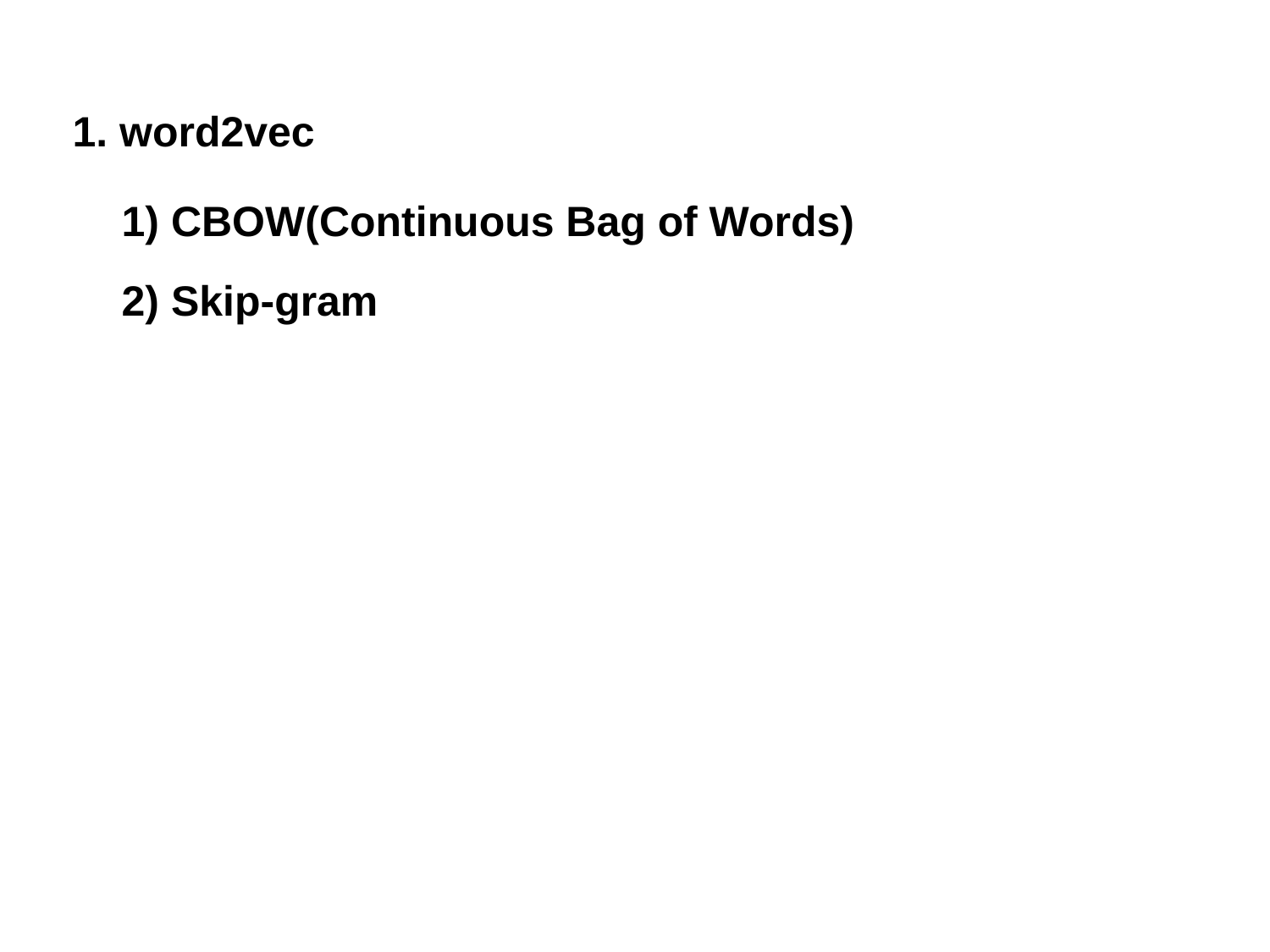

1. word2vec
1) CBOW(Continuous Bag of Words)
2) Skip-gram